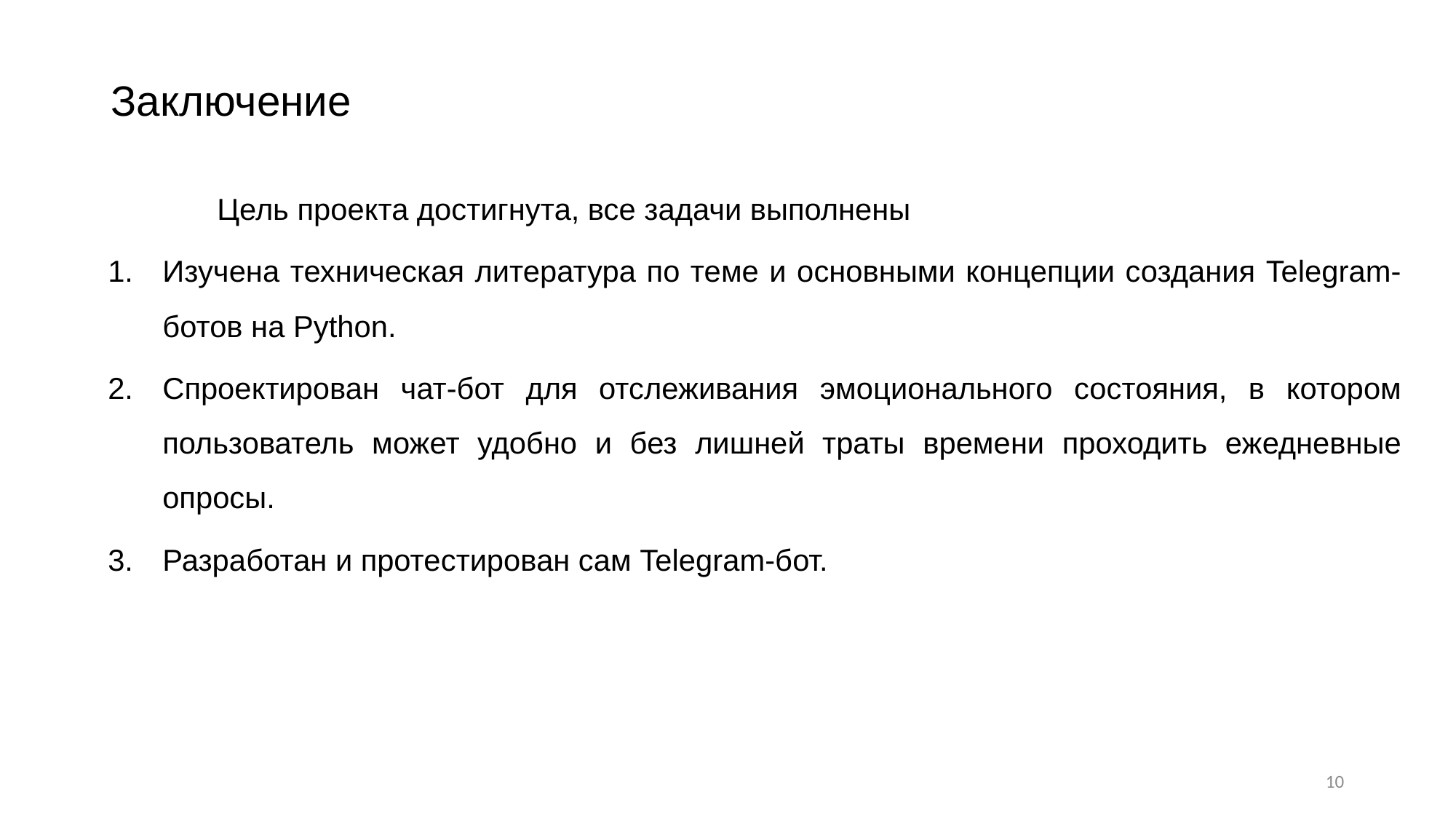

# Заключение
	Цель проекта достигнута, все задачи выполнены
Изучена техническая литература по теме и основными концепции создания Telegram-ботов на Python.
Спроектирован чат-бот для отслеживания эмоционального состояния, в котором пользователь может удобно и без лишней траты времени проходить ежедневные опросы.
Разработан и протестирован сам Telegram-бот.

10